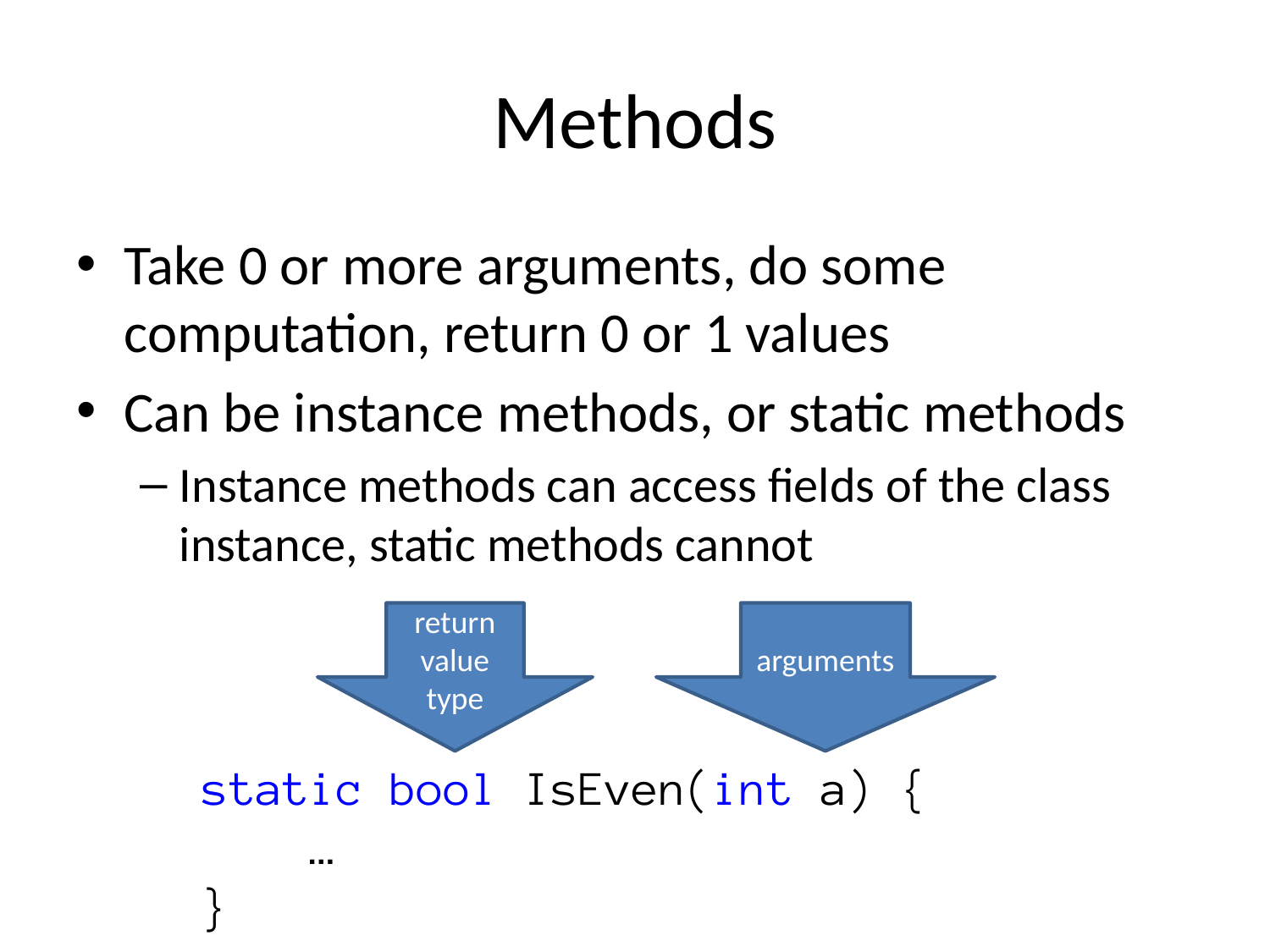

# Methods
Take 0 or more arguments, do some computation, return 0 or 1 values
Can be instance methods, or static methods
Instance methods can access fields of the class instance, static methods cannot

return value type
arguments
static bool IsEven(int a) {
    …
}